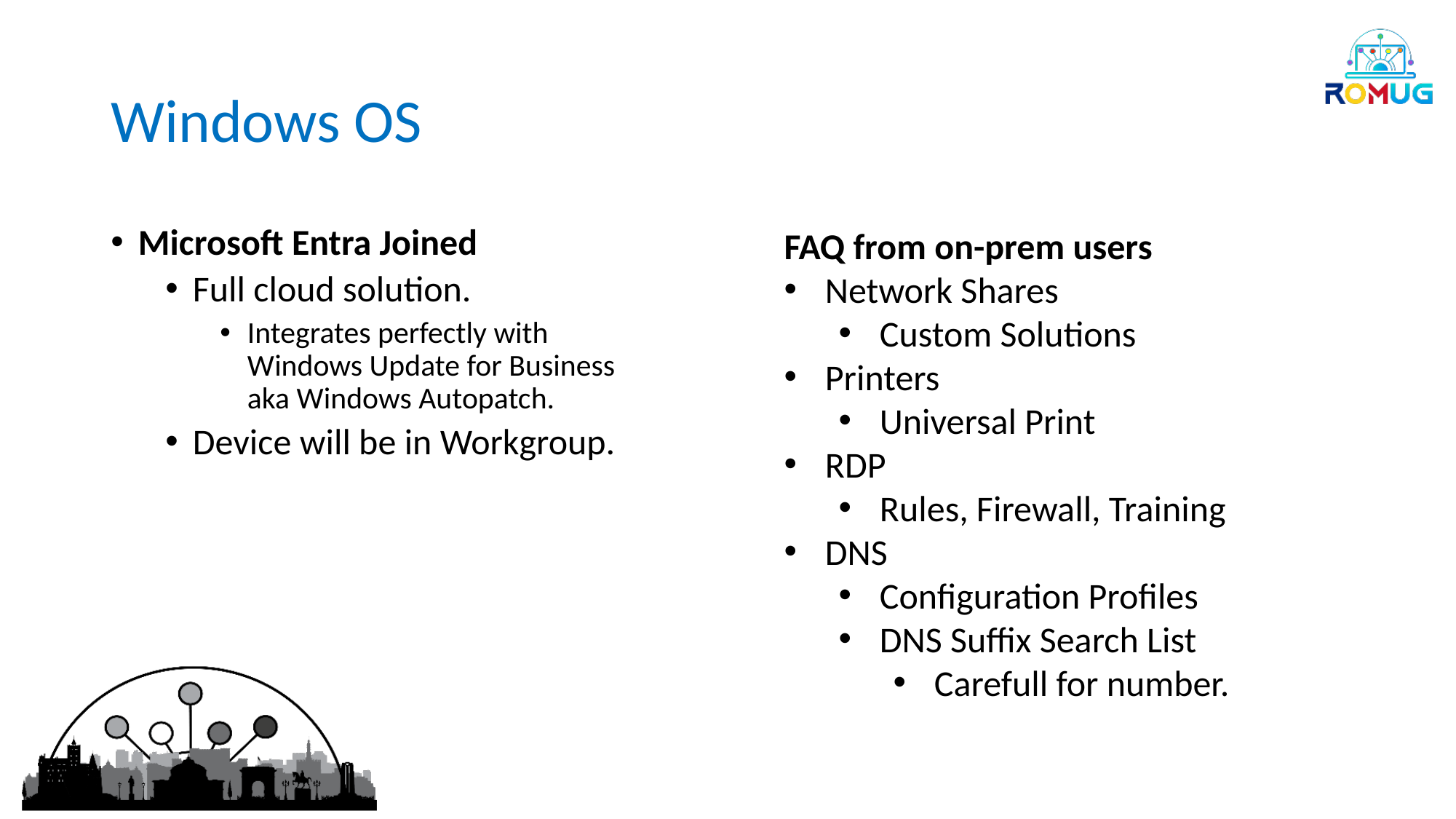

# Windows OS

Microsoft Entra Joined
Full cloud solution.
Integrates perfectly with Windows Update for Business aka Windows Autopatch.
Device will be in Workgroup.

FAQ from on-prem users
Network Shares
Custom Solutions
Printers
Universal Print
RDP
Rules, Firewall, Training
DNS
Configuration Profiles
DNS Suffix Search List
Carefull for number.